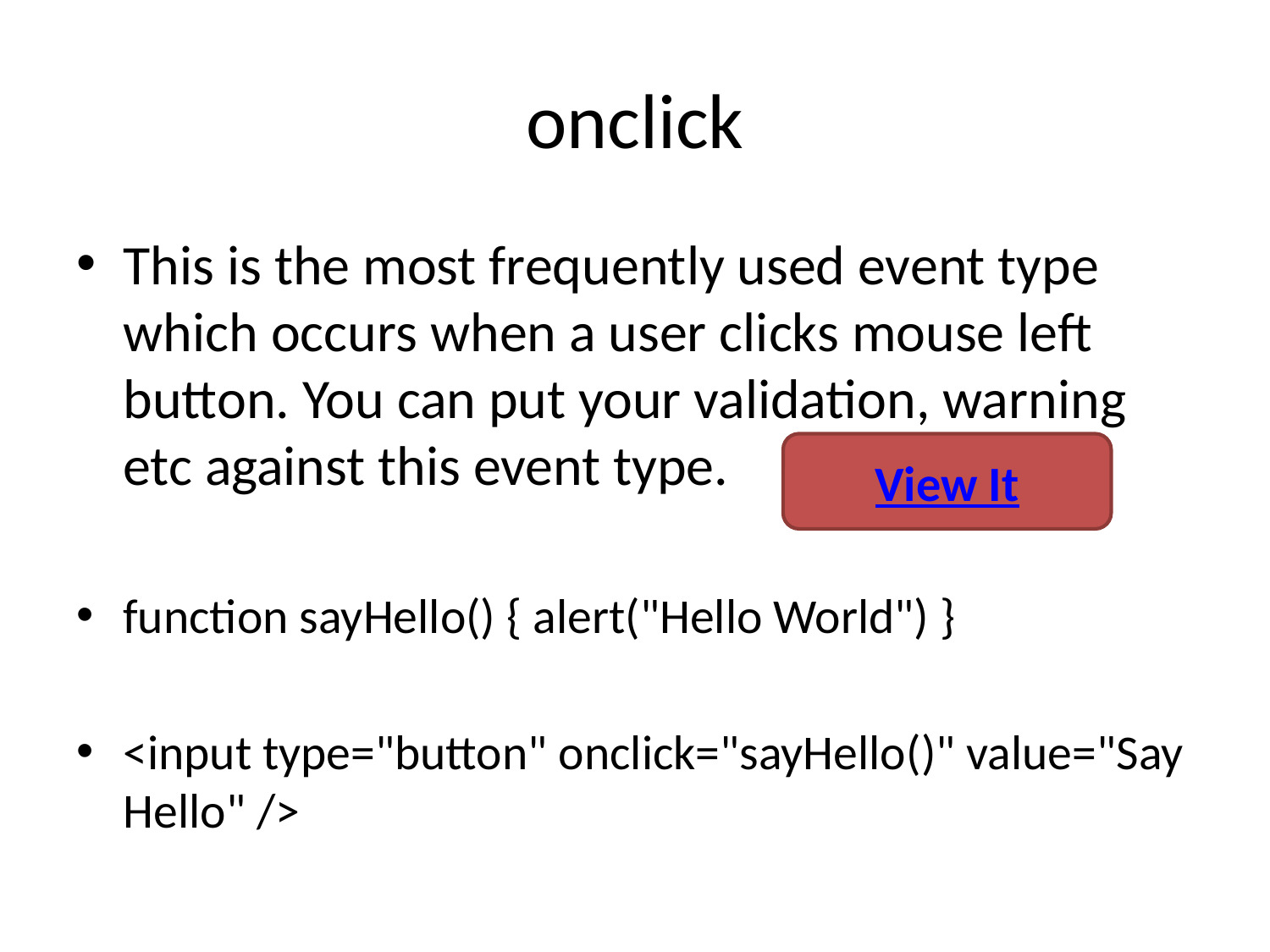

# onclick
This is the most frequently used event type which occurs when a user clicks mouse left button. You can put your validation, warning etc against this event type.

function sayHello() { alert("Hello World") }

<input type="button" onclick="sayHello()" value="Say Hello" />
View It